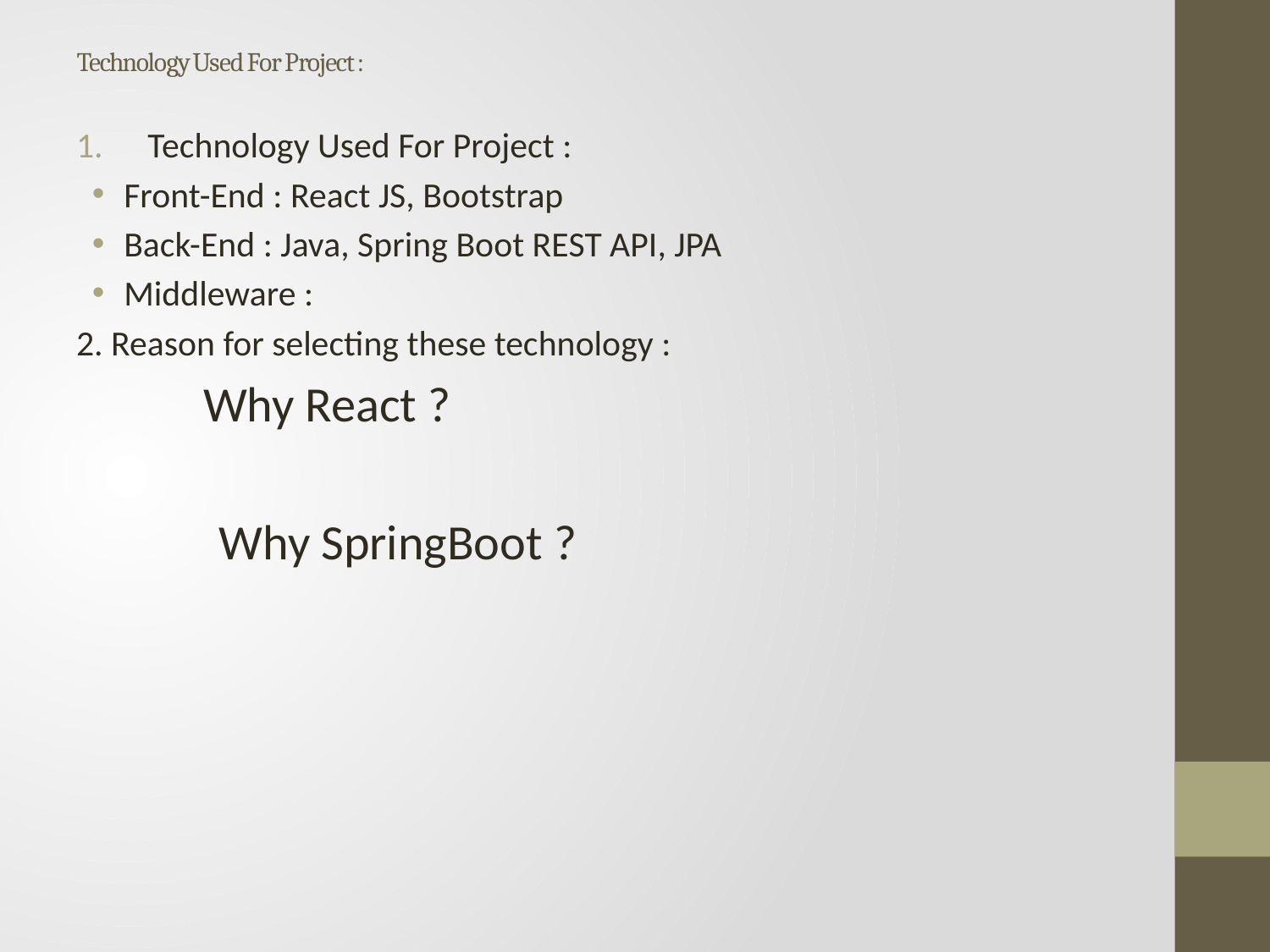

# Technology Used For Project :
Technology Used For Project :
Front-End : React JS, Bootstrap
Back-End : Java, Spring Boot REST API, JPA
Middleware :
2. Reason for selecting these technology :
	Why React ?

	Why SpringBoot ?